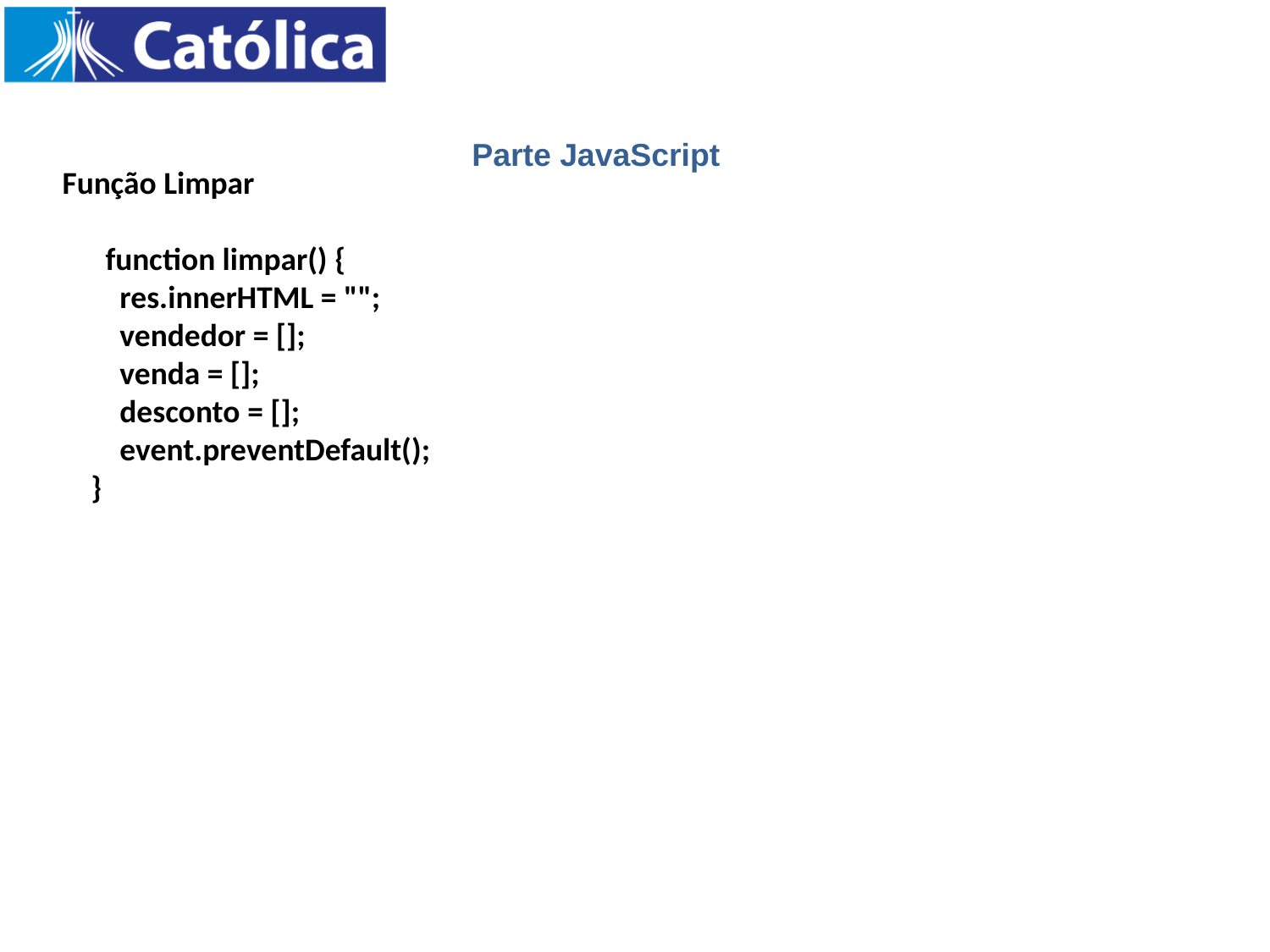

Parte JavaScript
Função Limpar
      function limpar() {
        res.innerHTML = "";
        vendedor = [];
        venda = [];
        desconto = [];
        event.preventDefault();
    }